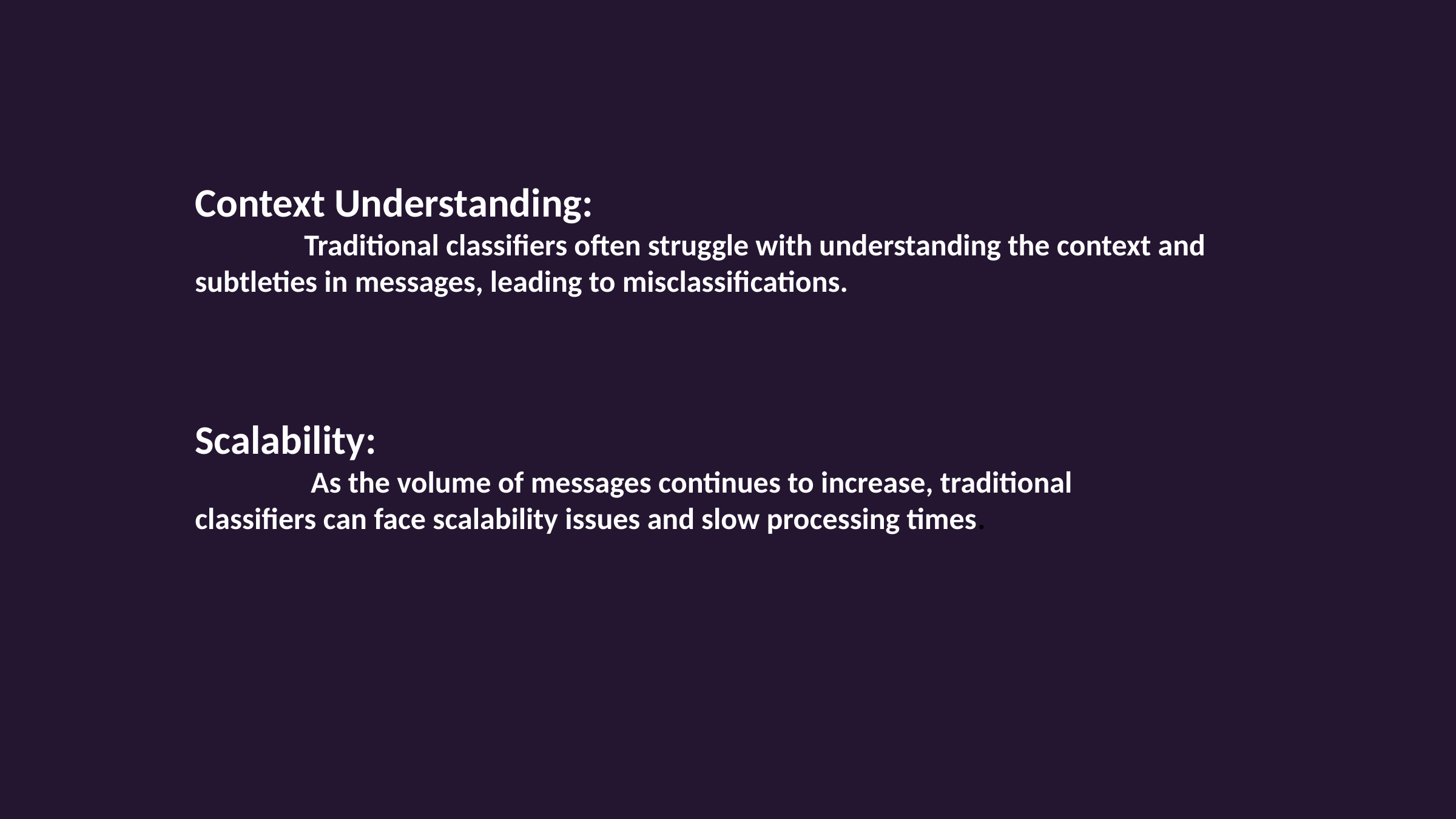

Context Understanding:
                Traditional classifiers often struggle with understanding the context and subtleties in messages, leading to misclassifications.
Scalability:
                 As the volume of messages continues to increase, traditional classifiers can face scalability issues and slow processing times.